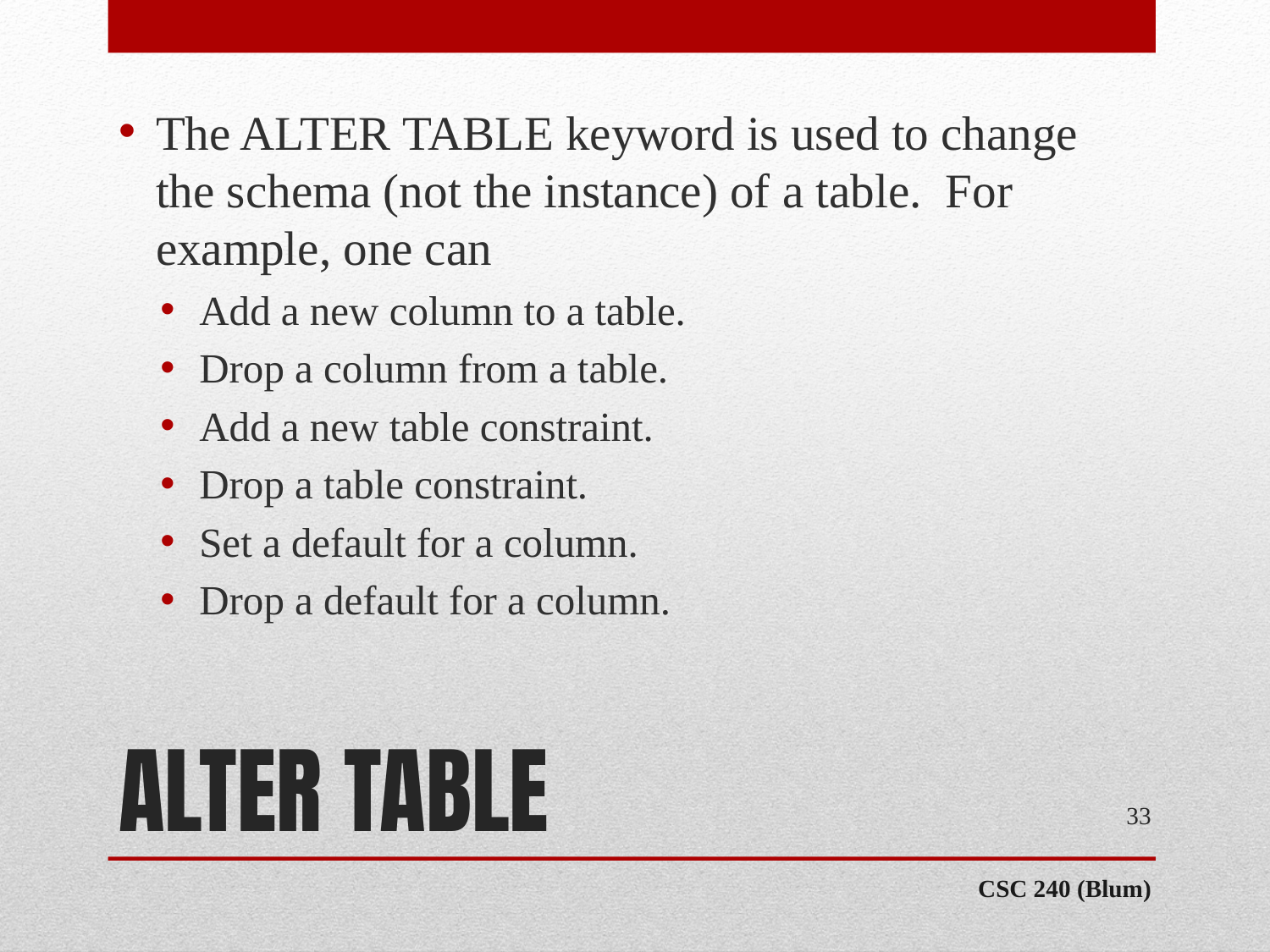

The ALTER TABLE keyword is used to change the schema (not the instance) of a table.  For example, one can
Add a new column to a table.
Drop a column from a table.
Add a new table constraint.
Drop a table constraint.
Set a default for a column.
Drop a default for a column.

# ALTER TABLE
33
CSC 240 (Blum)